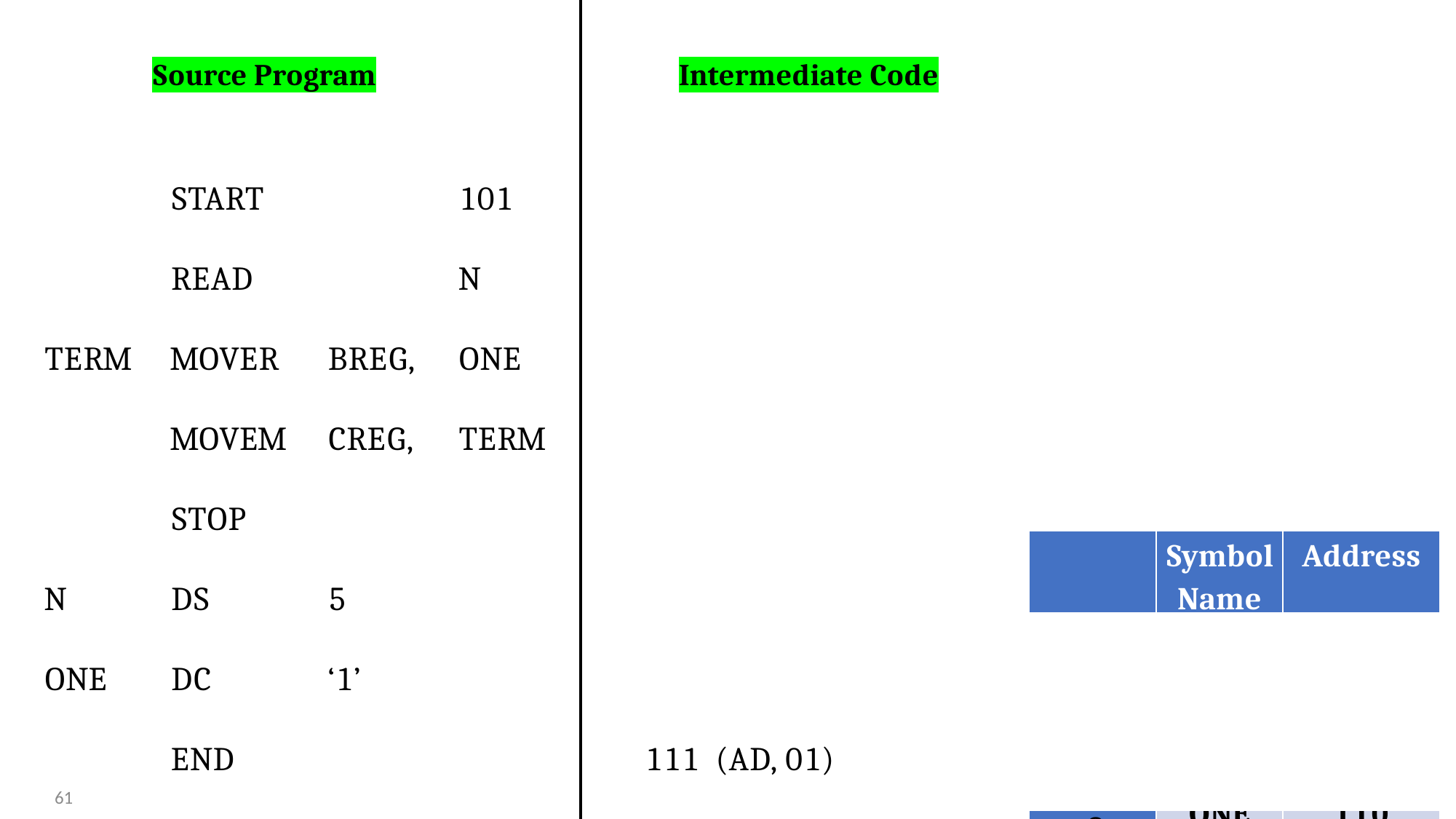

Source Program
Intermediate Code
|  | START |  | 101 |
| --- | --- | --- | --- |
|  | READ |  | N |
| TERM | MOVER | BREG, | ONE |
|  | MOVEM | CREG, | TERM |
|  | STOP |  |  |
| N | DS | 5 |  |
| ONE | DC | ‘1’ |  |
|  | END |  |  |
|  | (AD, 00) | (C, 101) |  |
| --- | --- | --- | --- |
| 101 | (IS, 09) | (S, 00) |  |
| 102 | (IS, 04) | (1) | (S, 02) |
| 103 | (IS, 05) | (2) | (S, 01) |
| 104 | (IS, 00) |  |  |
| 105 | (DL, 01) | (C, 5) |  |
| 110 | (DL, 00) | (C, 1) |  |
| 111 | (AD, 01) |  |  |

|  | Symbol Name | Address |
| --- | --- | --- |
| 0 | N | 105 |
| 1 | TERM | 102 |
| 2 | ONE | 110 |

61